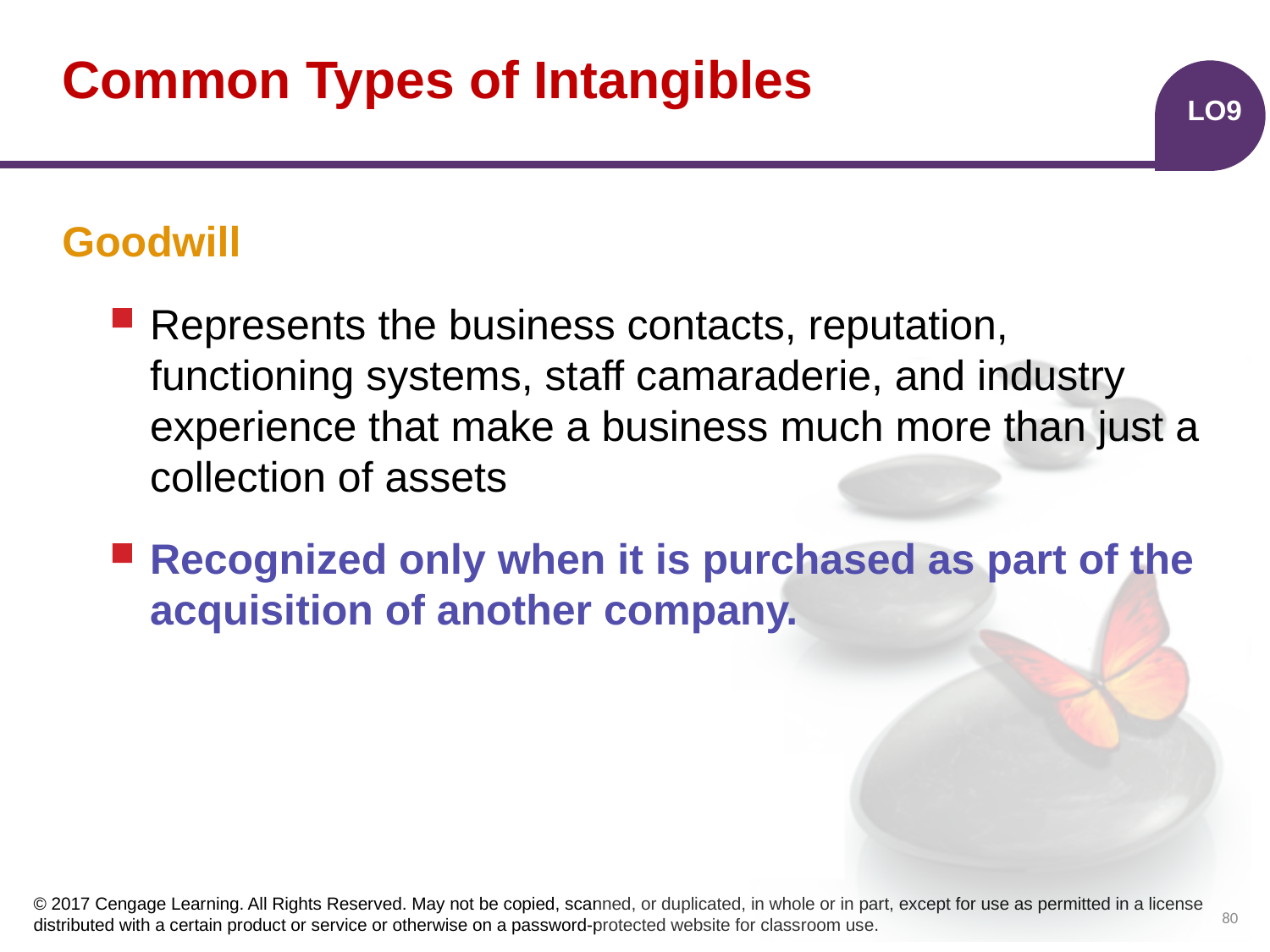

# Common Types of Intangibles
LO9
Goodwill
Represents the business contacts, reputation, functioning systems, staff camaraderie, and industry experience that make a business much more than just a collection of assets
Recognized only when it is purchased as part of the acquisition of another company.

80